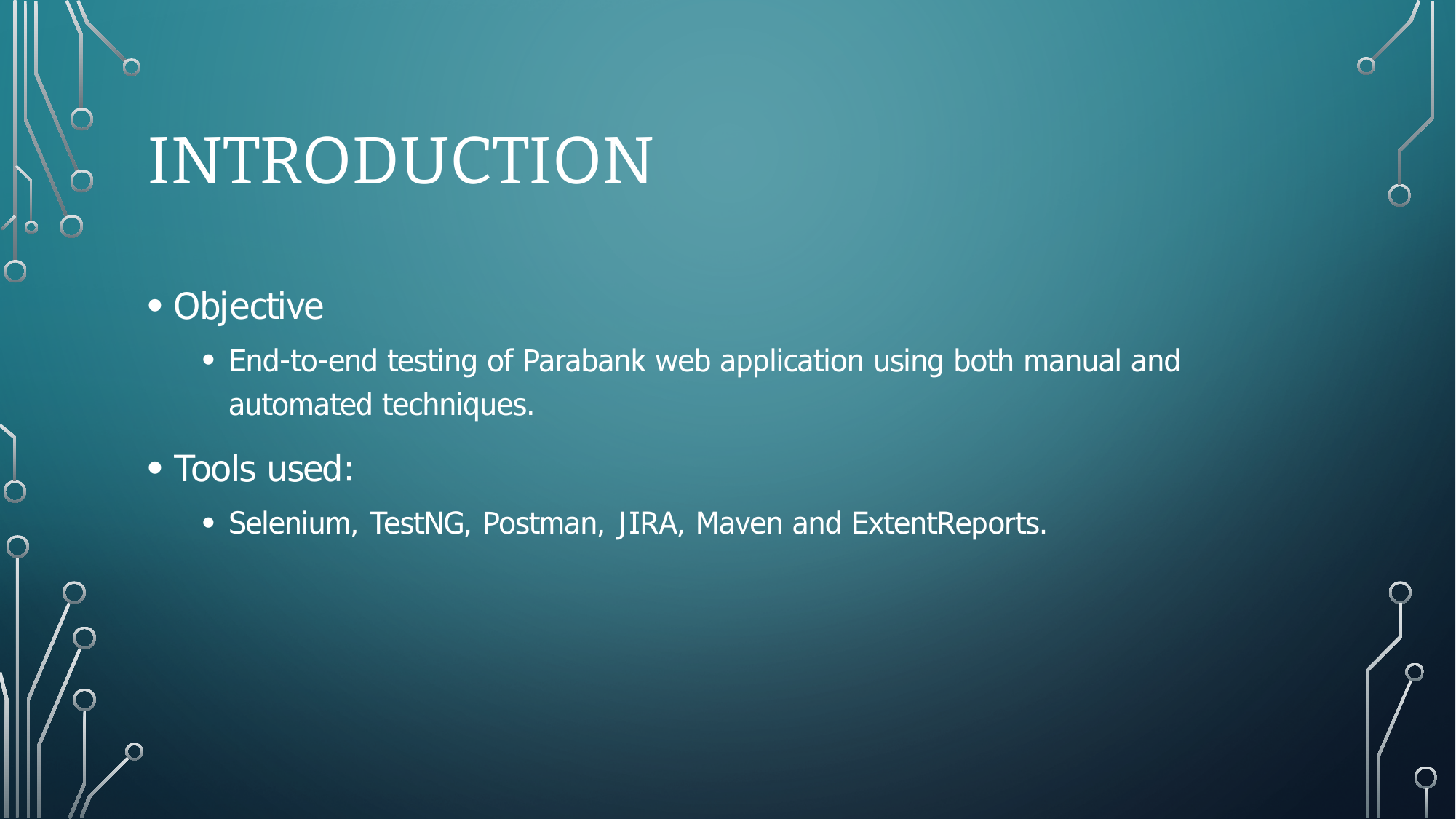

# Introduction
Objective
End-to-end testing of Parabank web application using both manual and automated techniques.
Tools used:
Selenium, TestNG, Postman, JIRA, Maven and ExtentReports.